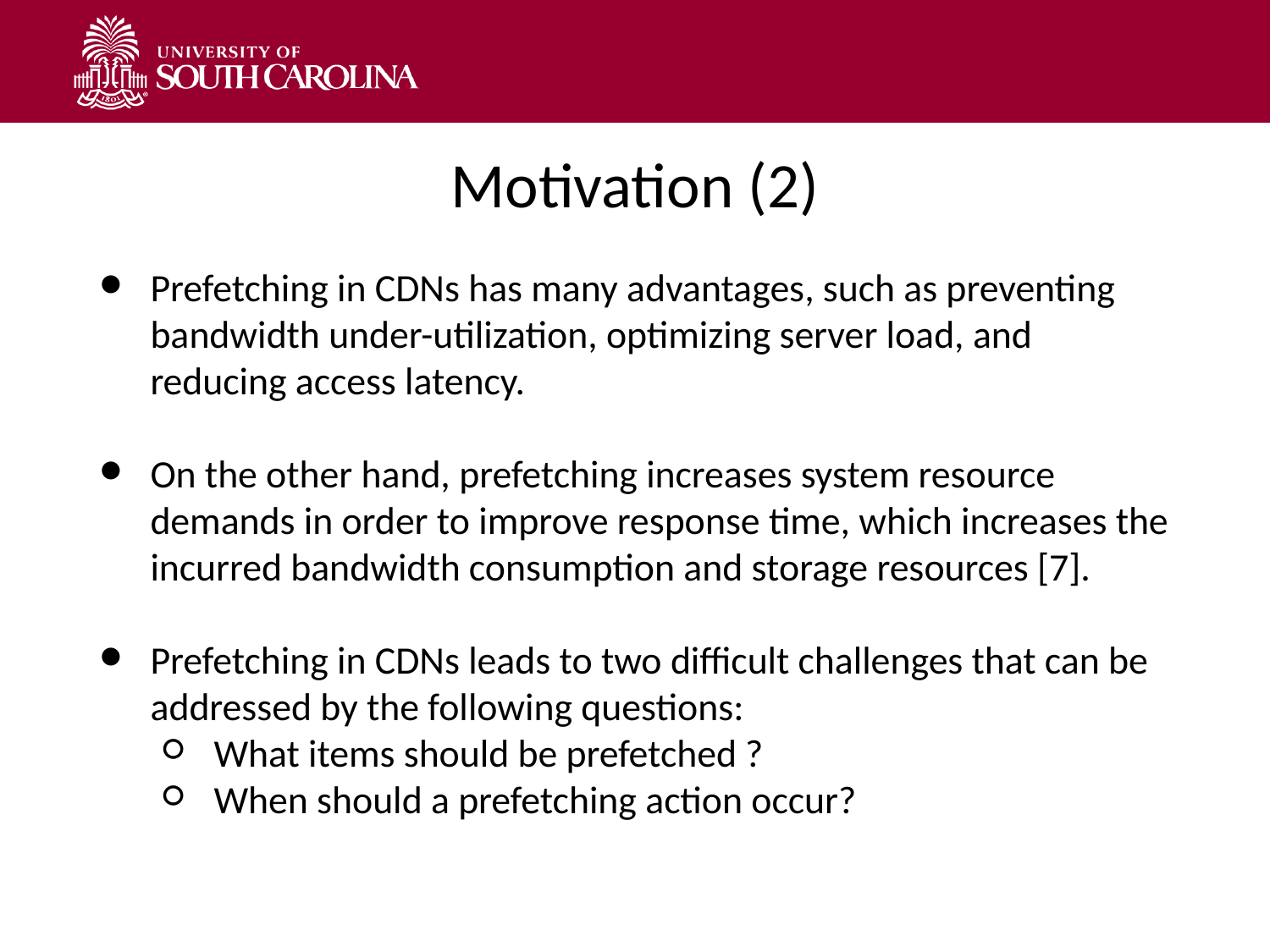

# Motivation (2)
Prefetching in CDNs has many advantages, such as preventing bandwidth under-utilization, optimizing server load, and reducing access latency.
On the other hand, prefetching increases system resource demands in order to improve response time, which increases the incurred bandwidth consumption and storage resources [7].
Prefetching in CDNs leads to two difficult challenges that can be addressed by the following questions:
What items should be prefetched ?
When should a prefetching action occur?